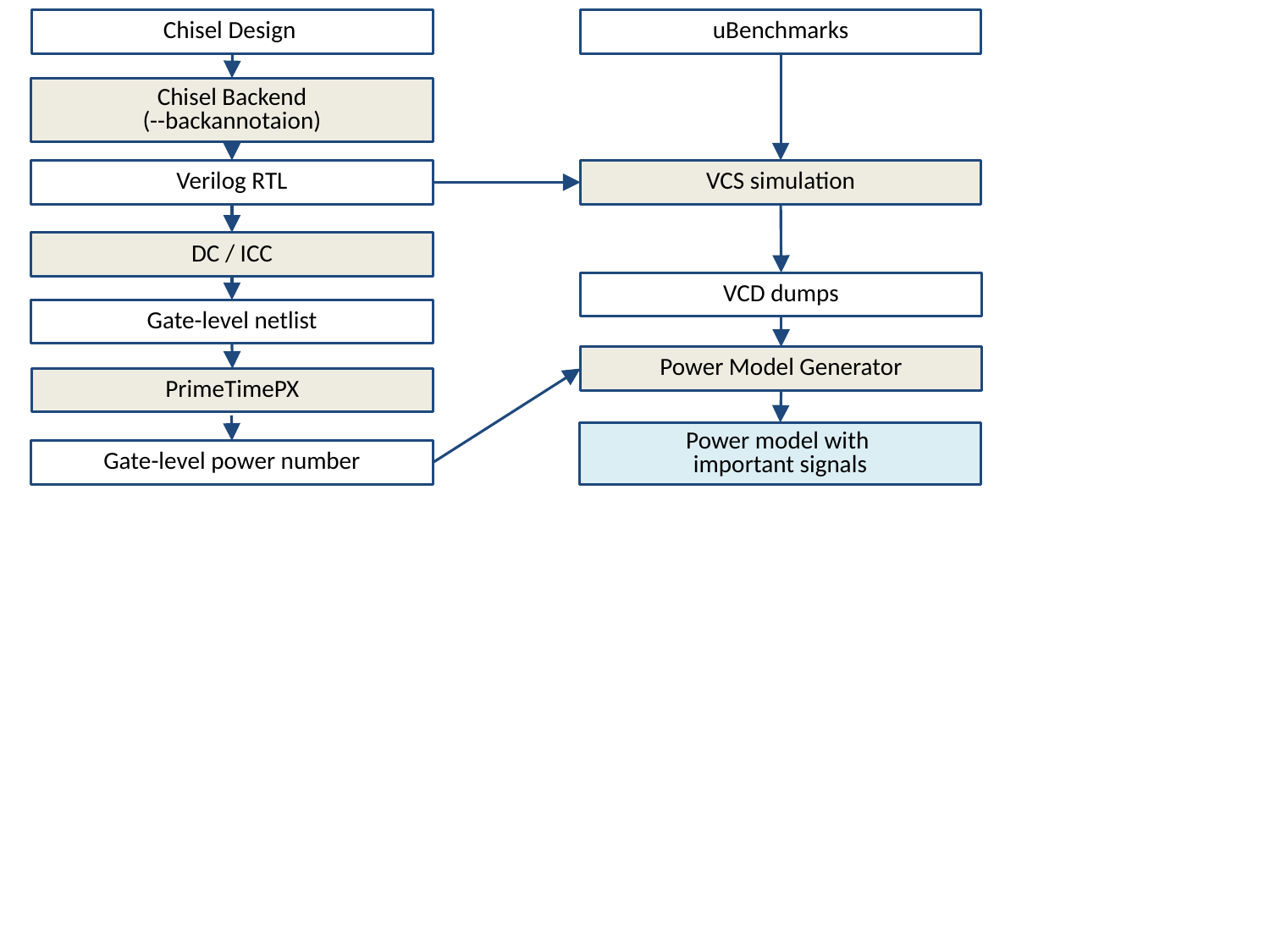

Chisel Design
uBenchmarks
Chisel Backend
(--backannotaion)
Verilog RTL
VCS simulation
DC / ICC
VCD dumps
Gate-level netlist
Power Model Generator
PrimeTimePX
Power model with
important signals
Gate-level power number